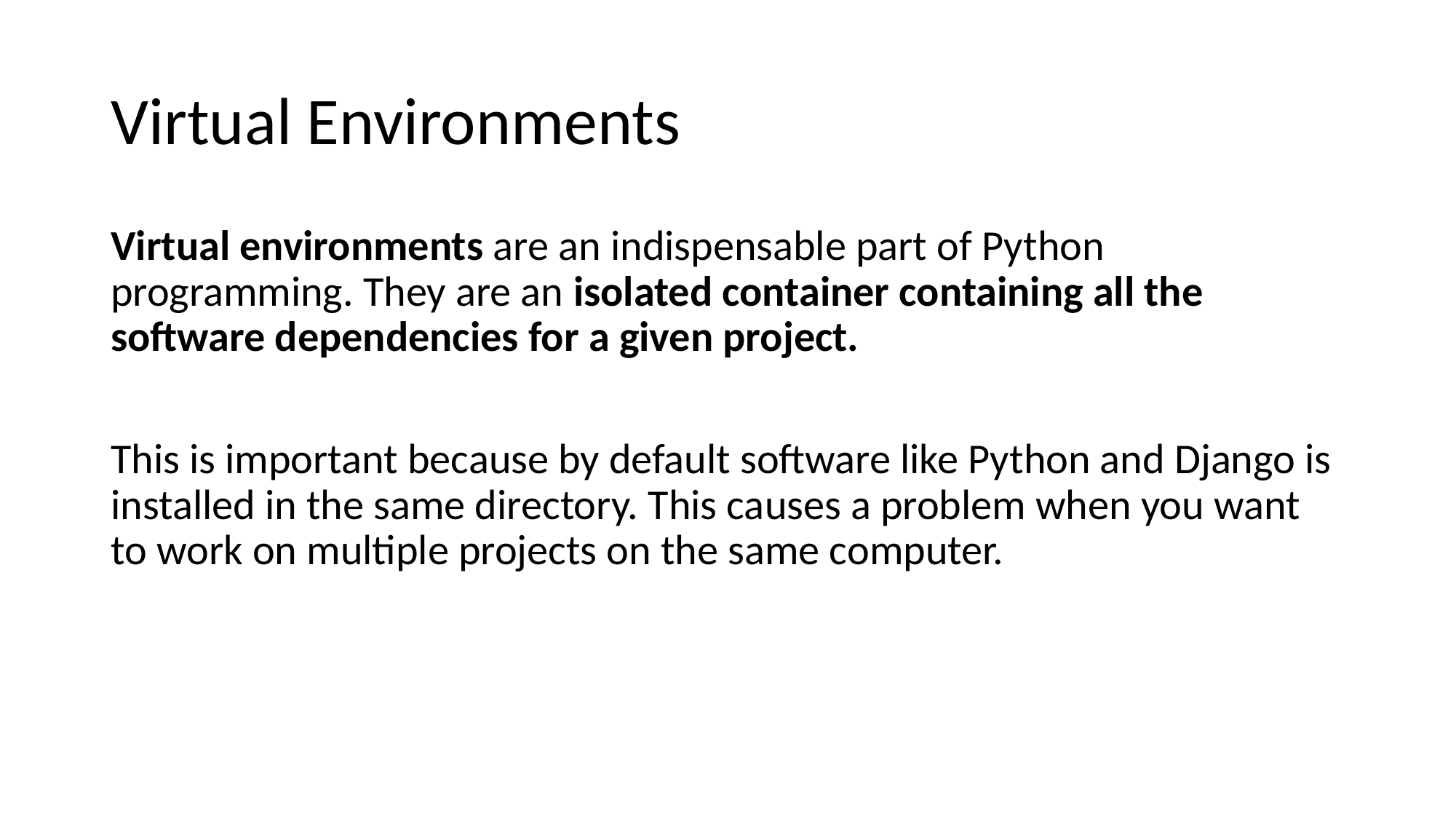

# Virtual Environments
Virtual environments are an indispensable part of Python programming. They are an isolated container containing all the software dependencies for a given project.

This is important because by default software like Python and Django is installed in the same directory. This causes a problem when you want to work on multiple projects on the same computer.